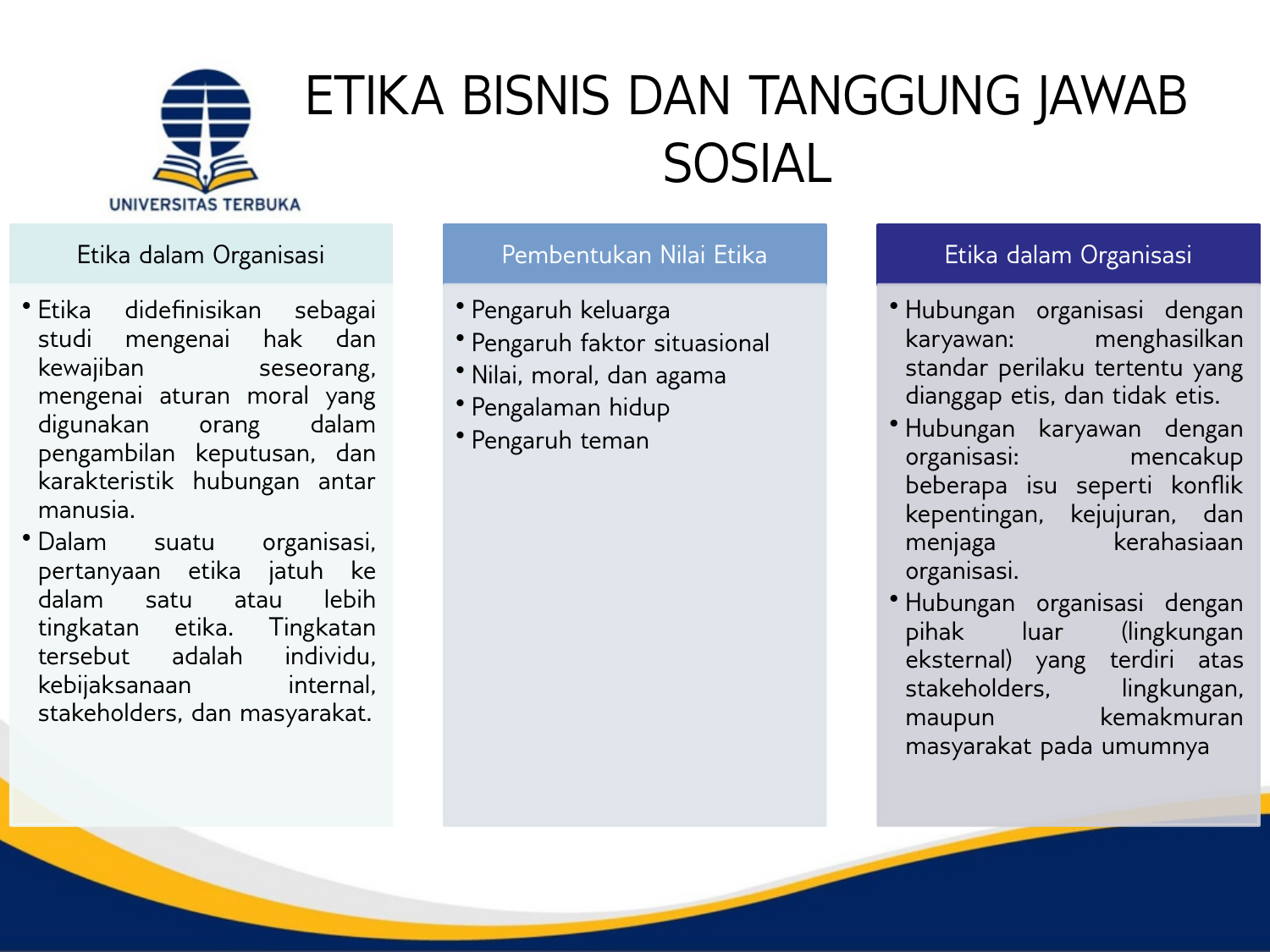

# ETIKA BISNIS DAN TANGGUNG JAWAB SOSIAL
Etika dalam Organisasi
Etika didefinisikan sebagai studi mengenai hak dan kewajiban seseorang, mengenai aturan moral yang digunakan orang dalam pengambilan keputusan, dan karakteristik hubungan antar manusia.
Dalam suatu organisasi, pertanyaan etika jatuh ke dalam satu atau lebih tingkatan etika. Tingkatan tersebut adalah individu, kebijaksanaan internal, stakeholders, dan masyarakat.
Pembentukan Nilai Etika
Pengaruh keluarga
Pengaruh faktor situasional
Nilai, moral, dan agama
Pengalaman hidup
Pengaruh teman
Etika dalam Organisasi
Hubungan organisasi dengan karyawan: menghasilkan standar perilaku tertentu yang dianggap etis, dan tidak etis.
Hubungan karyawan dengan organisasi: mencakup beberapa isu seperti konflik kepentingan, kejujuran, dan menjaga kerahasiaan organisasi.
Hubungan organisasi dengan pihak luar (lingkungan eksternal) yang terdiri atas stakeholders, lingkungan, maupun kemakmuran masyarakat pada umumnya